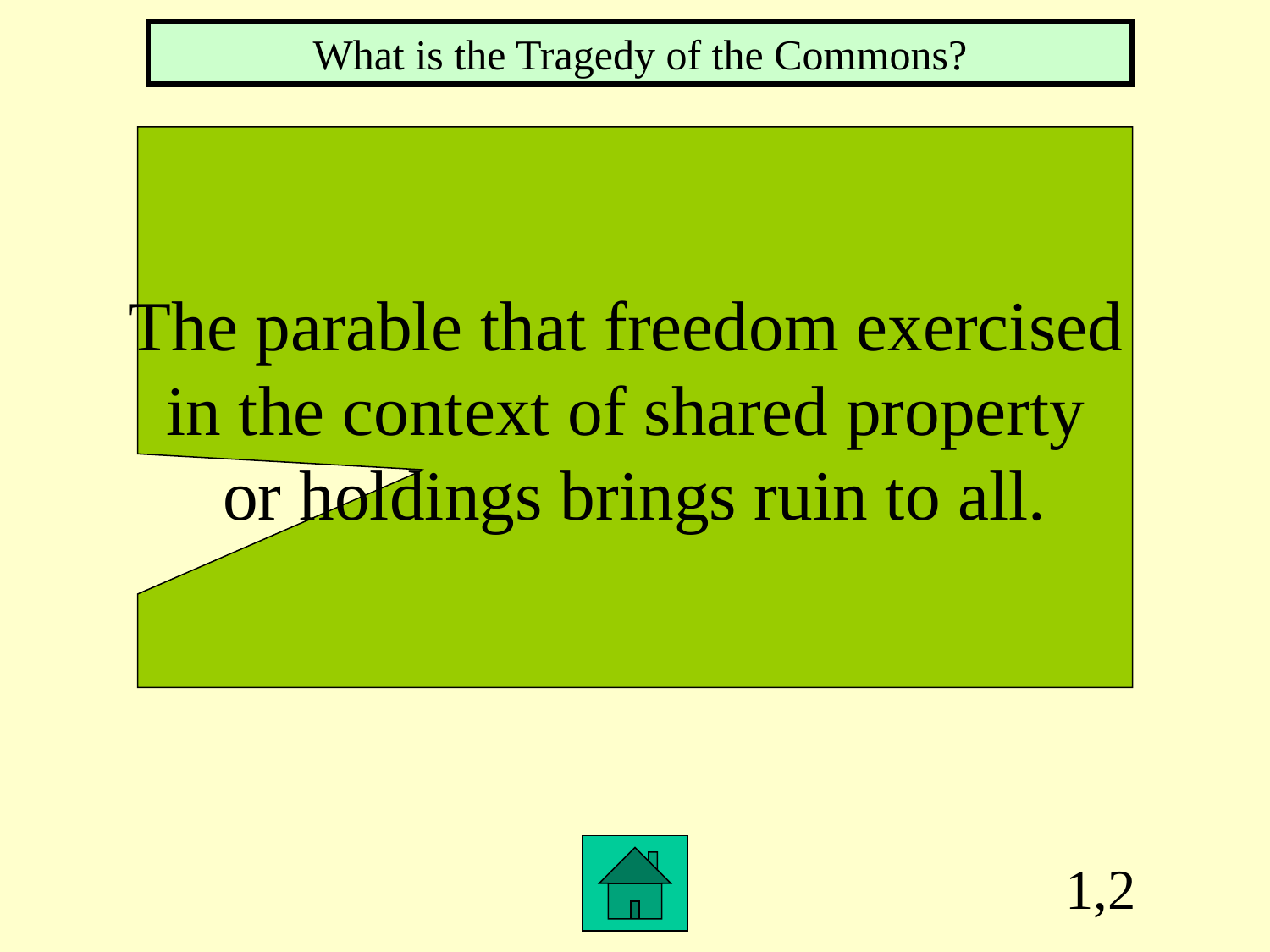

What is the Tragedy of the Commons?
The parable that freedom exercised
in the context of shared property
or holdings brings ruin to all.

1,2